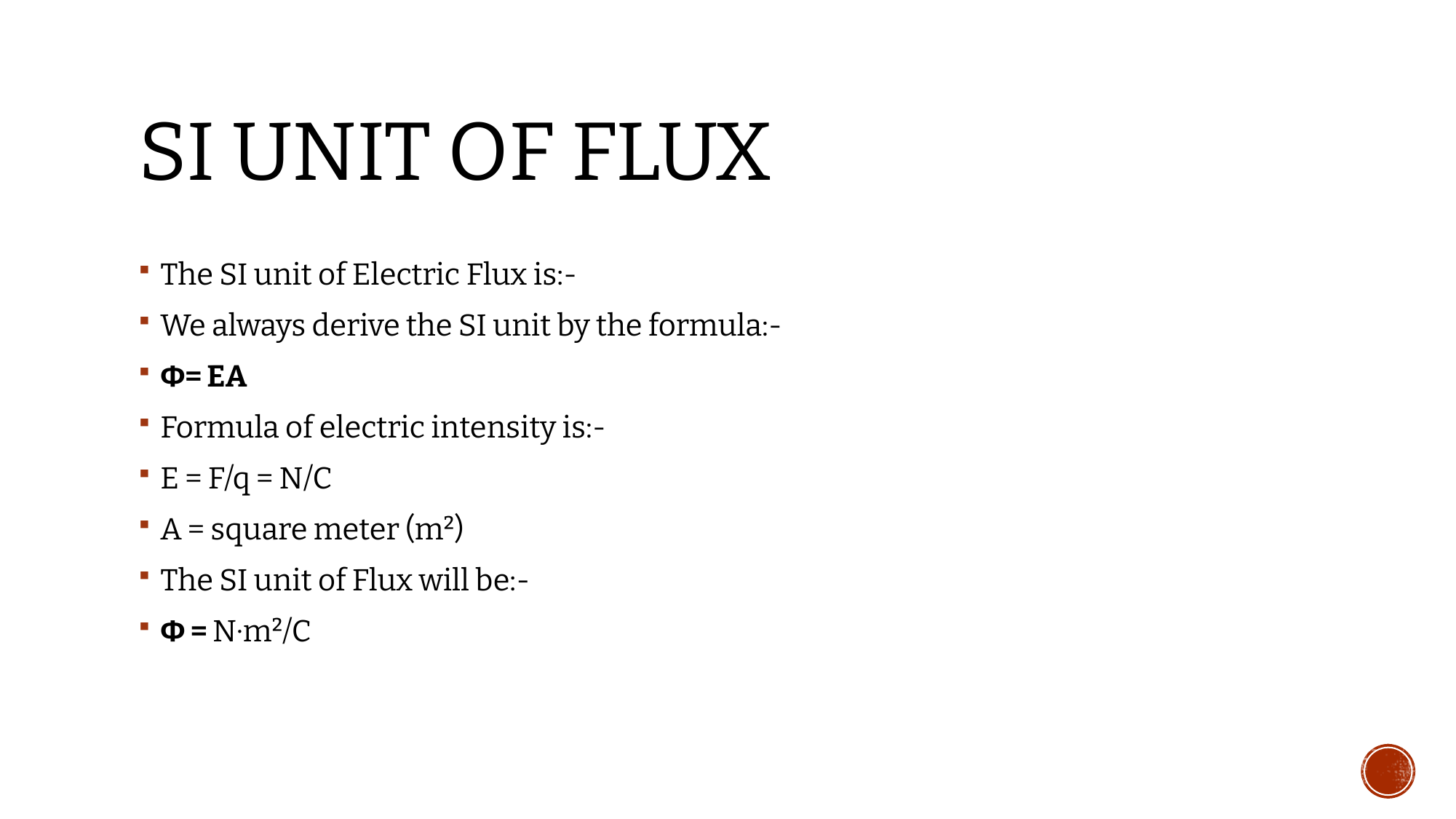

# Si unit of flux
The SI unit of Electric Flux is:-
We always derive the SI unit by the formula:-
Φ= EA
Formula of electric intensity is:-
E = F/q = N/C
A = square meter (m²)
The SI unit of Flux will be:-
Φ = N·m²/C